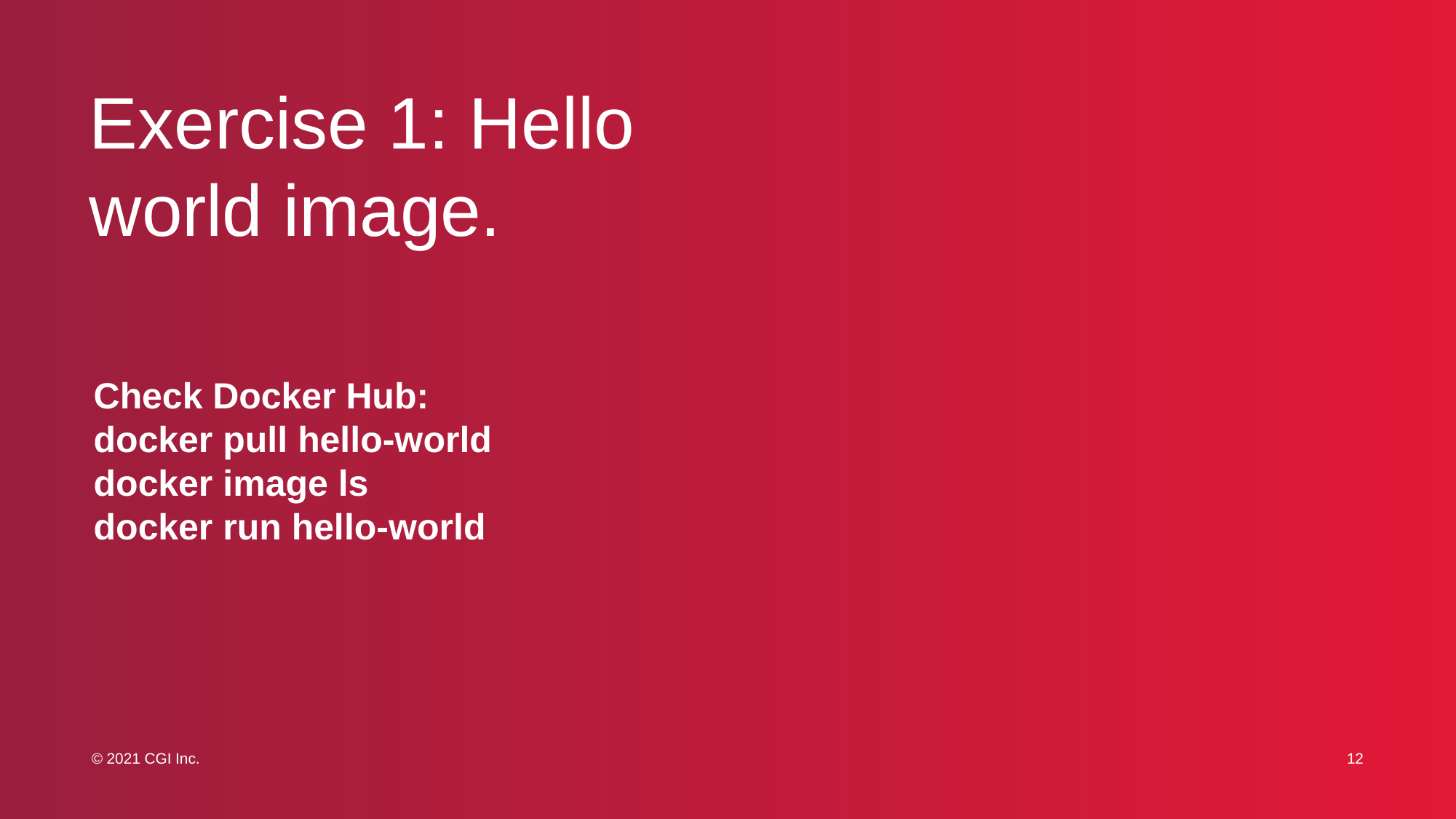

# Exercise 1: Hello world image.
Check Docker Hub:
docker pull hello-world
docker image ls
docker run hello-world
12